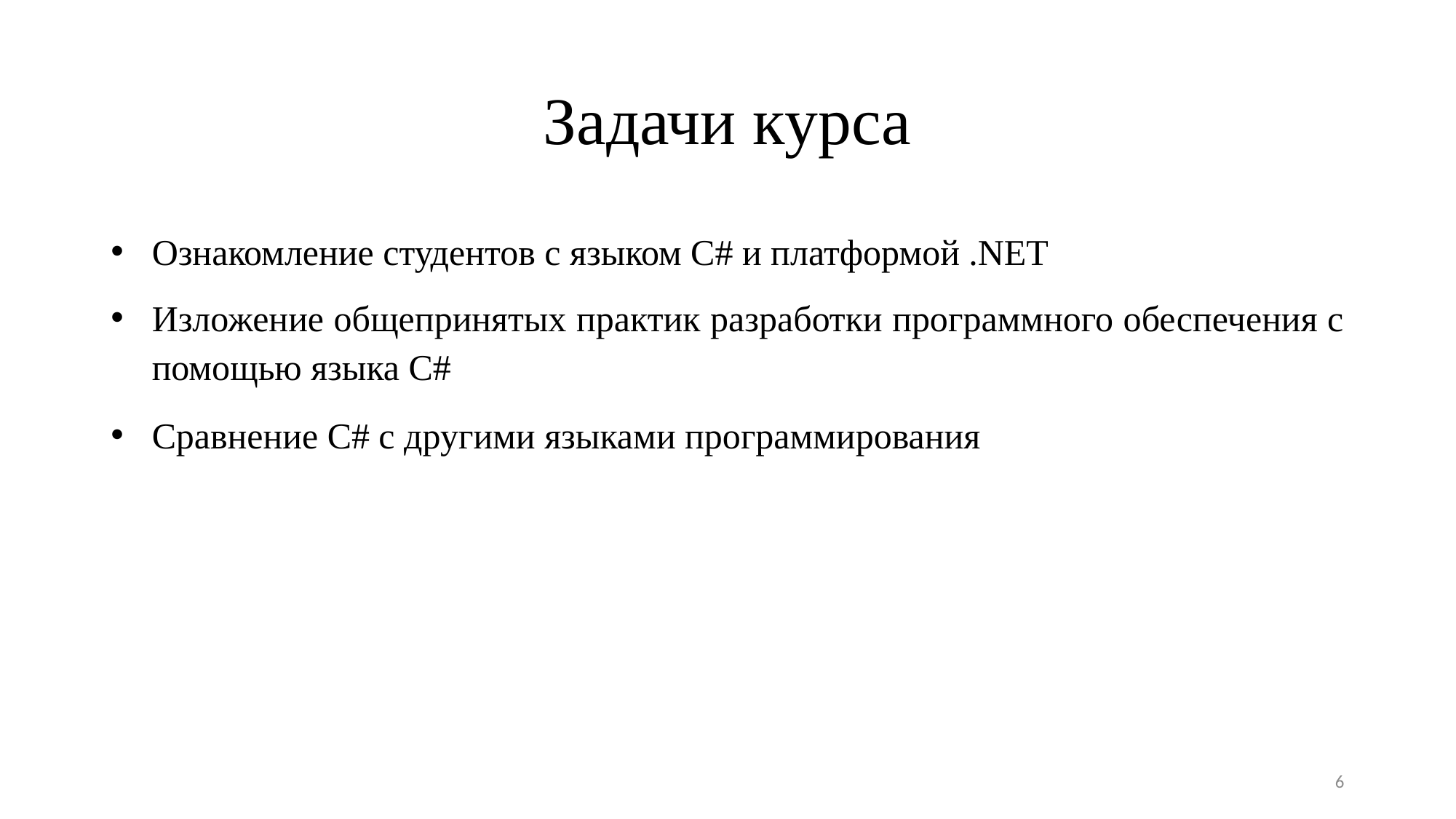

# Задачи курса
Ознакомление студентов с языком C# и платформой .NET
Изложение общепринятых практик разработки программного обеспечения с помощью языка C#
Сравнение C# с другими языками программирования
6